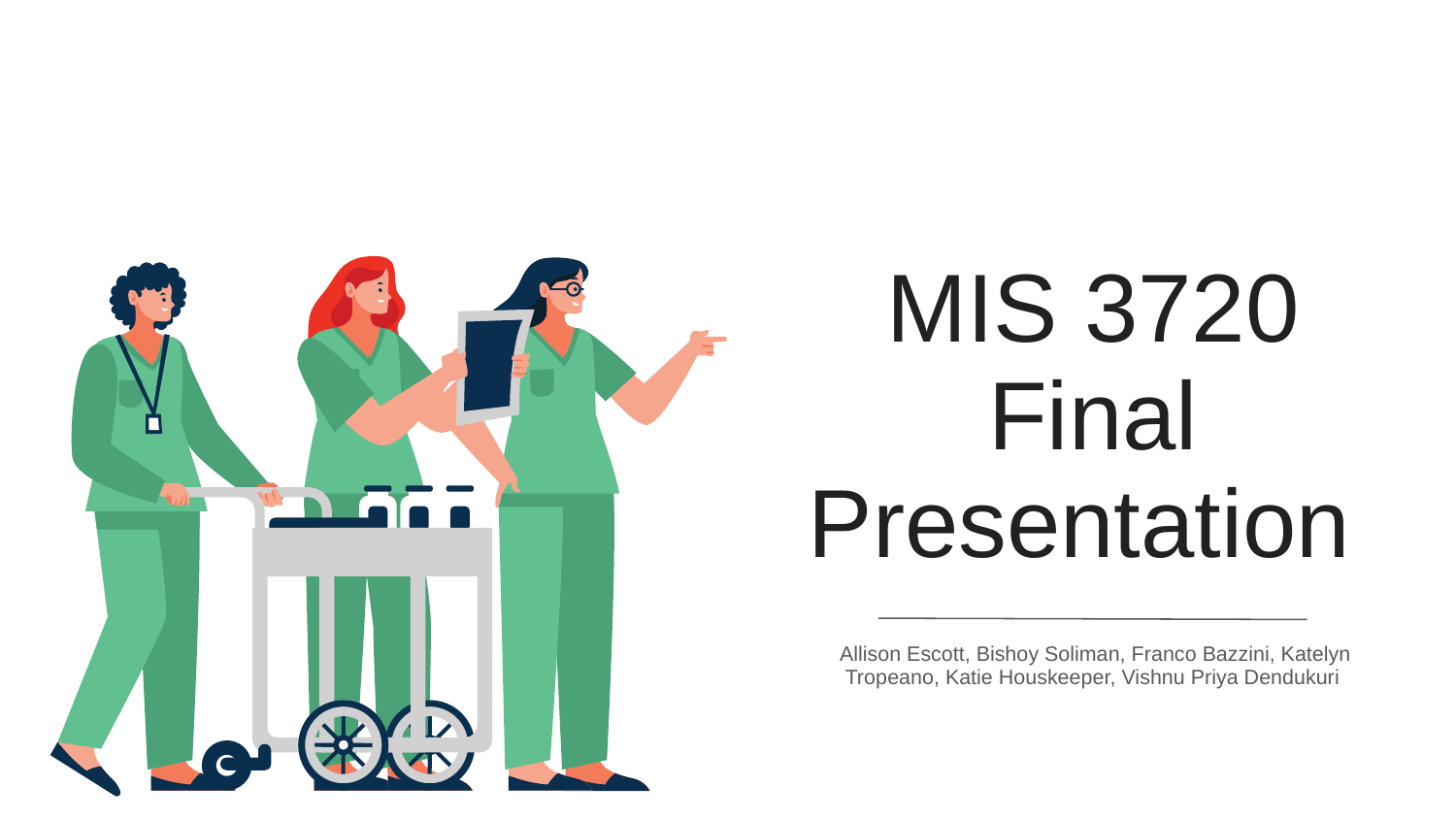

# MIS 3720 Final Presentation

 Allison Escott, Bishoy Soliman, Franco Bazzini, Katelyn Tropeano, Katie Houskeeper, Vishnu Priya Dendukuri